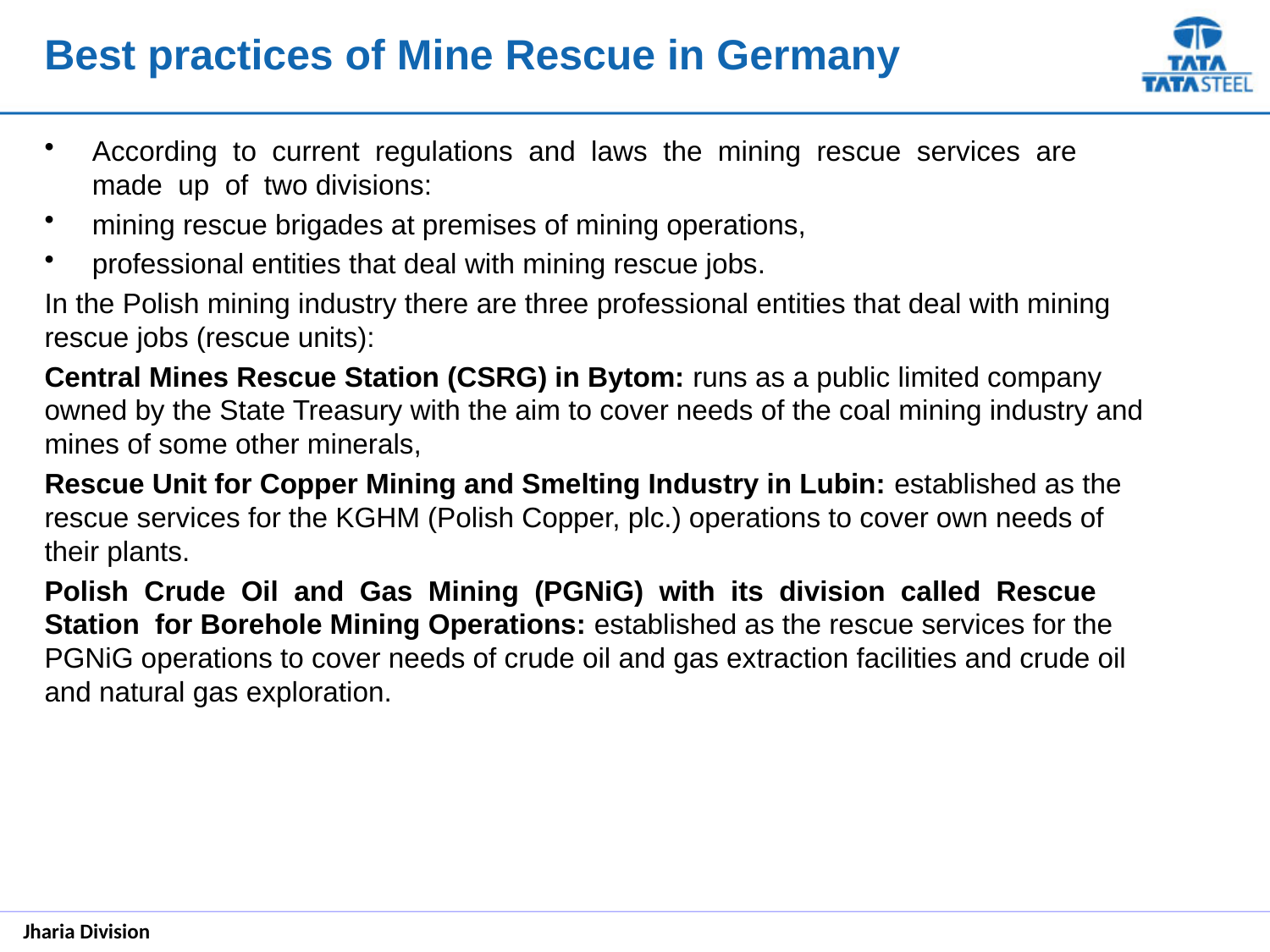

# Best practices of Mine Rescue in Germany
According  to  current  regulations  and  laws  the  mining  rescue  services  are  made  up  of  two divisions:
mining rescue brigades at premises of mining operations,
professional entities that deal with mining rescue jobs.
In the Polish mining industry there are three professional entities that deal with mining rescue jobs (rescue units):
Central Mines Rescue Station (CSRG) in Bytom: runs as a public limited company owned by the State Treasury with the aim to cover needs of the coal mining industry and mines of some other minerals,
Rescue Unit for Copper Mining and Smelting Industry in Lubin: established as the rescue services for the KGHM (Polish Copper, plc.) operations to cover own needs of their plants.
Polish  Crude  Oil  and  Gas  Mining  (PGNiG)  with  its  division  called  Rescue  Station  for Borehole Mining Operations: established as the rescue services for the PGNiG operations to cover needs of crude oil and gas extraction facilities and crude oil and natural gas exploration.